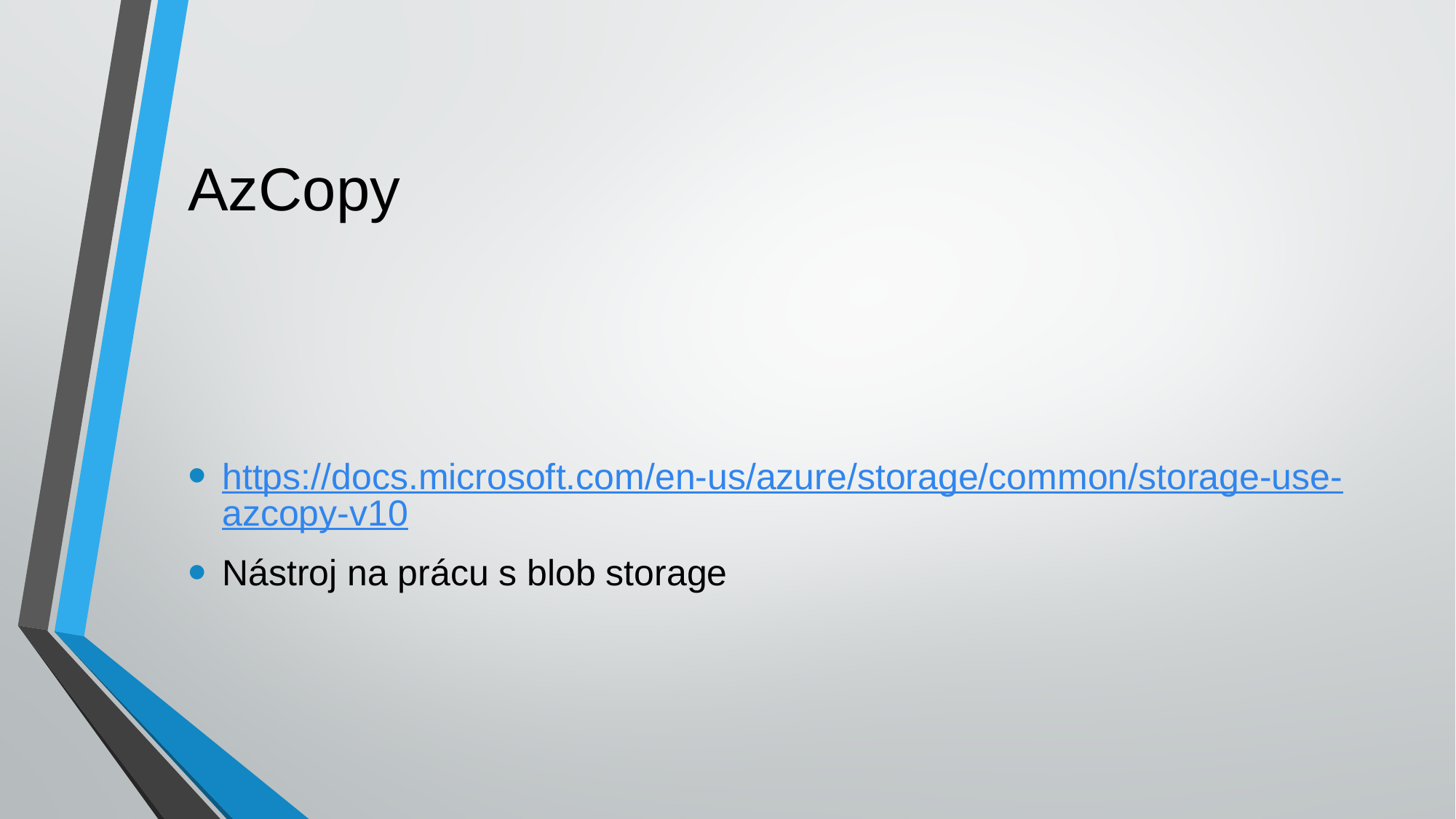

# AzCopy
https://docs.microsoft.com/en-us/azure/storage/common/storage-use-azcopy-v10
Nástroj na prácu s blob storage